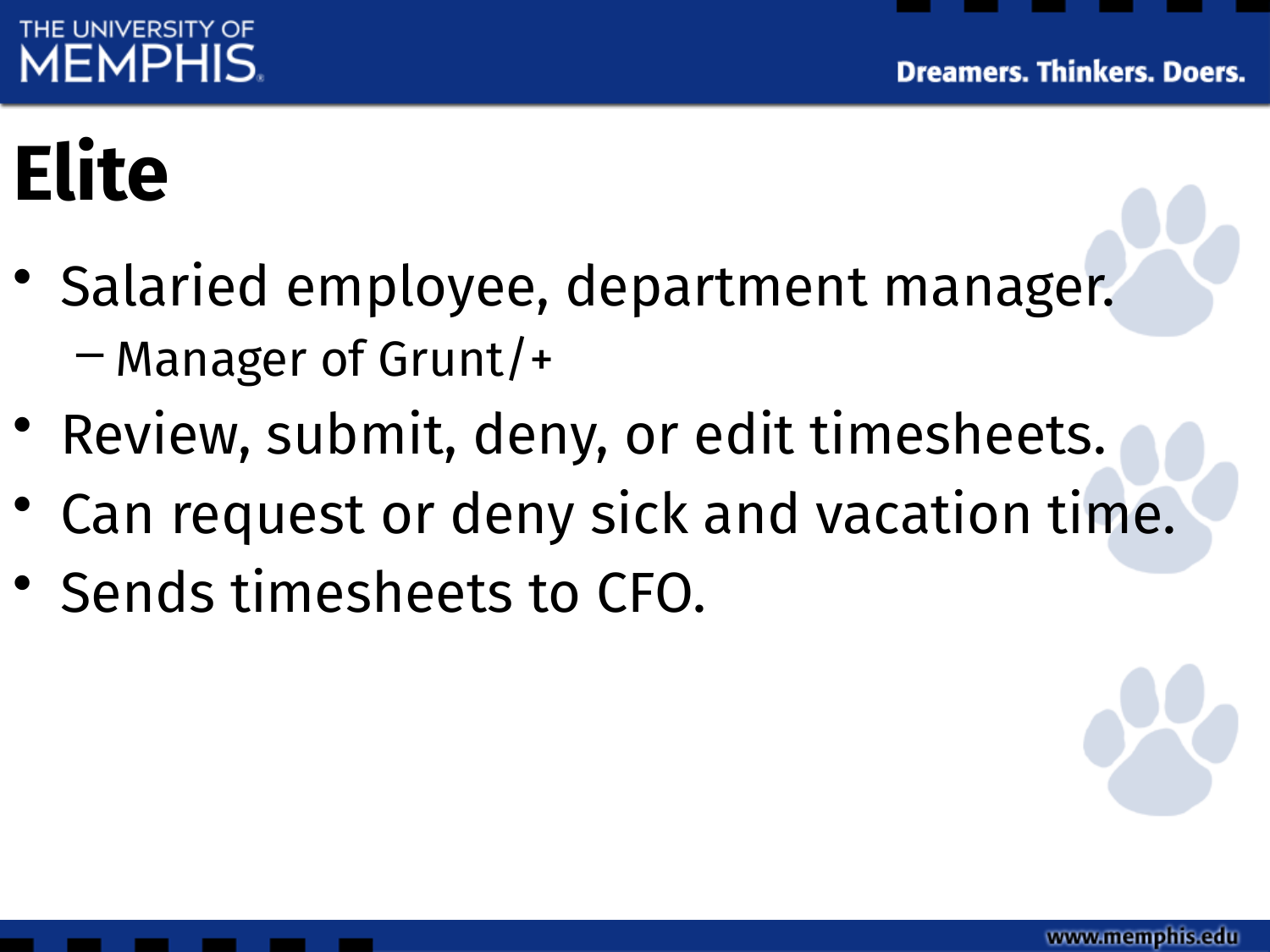

# Elite
Salaried employee, department manager.
Manager of Grunt/+
Review, submit, deny, or edit timesheets.
Can request or deny sick and vacation time.
Sends timesheets to CFO.